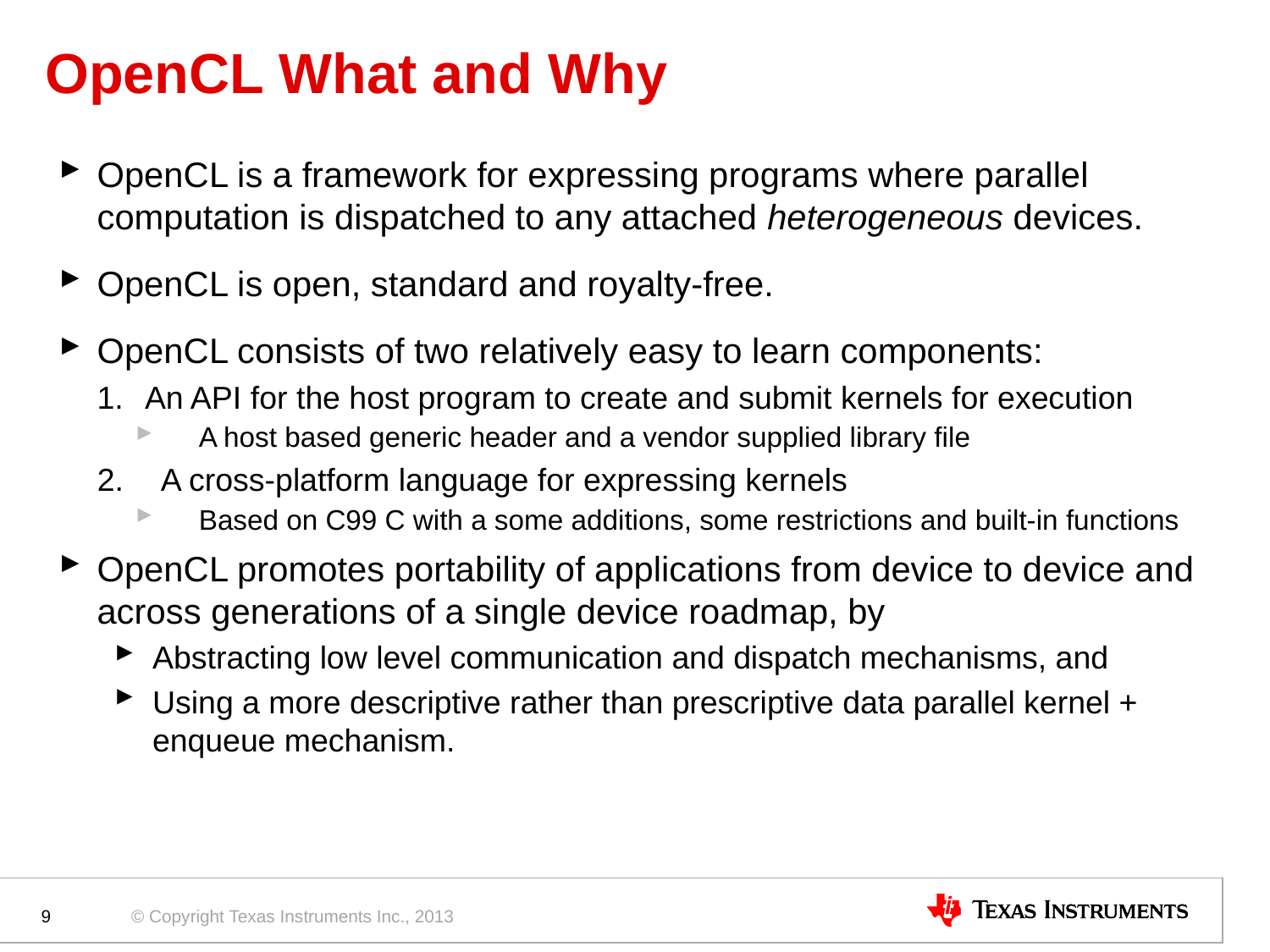

# OpenCL What and Why
OpenCL is a framework for expressing programs where parallel computation is dispatched to any attached heterogeneous devices.
OpenCL is open, standard and royalty-free.
OpenCL consists of two relatively easy to learn components:
An API for the host program to create and submit kernels for execution
A host based generic header and a vendor supplied library file
A cross-platform language for expressing kernels
Based on C99 C with a some additions, some restrictions and built-in functions
OpenCL promotes portability of applications from device to device and across generations of a single device roadmap, by
Abstracting low level communication and dispatch mechanisms, and
Using a more descriptive rather than prescriptive data parallel kernel + enqueue mechanism.

9